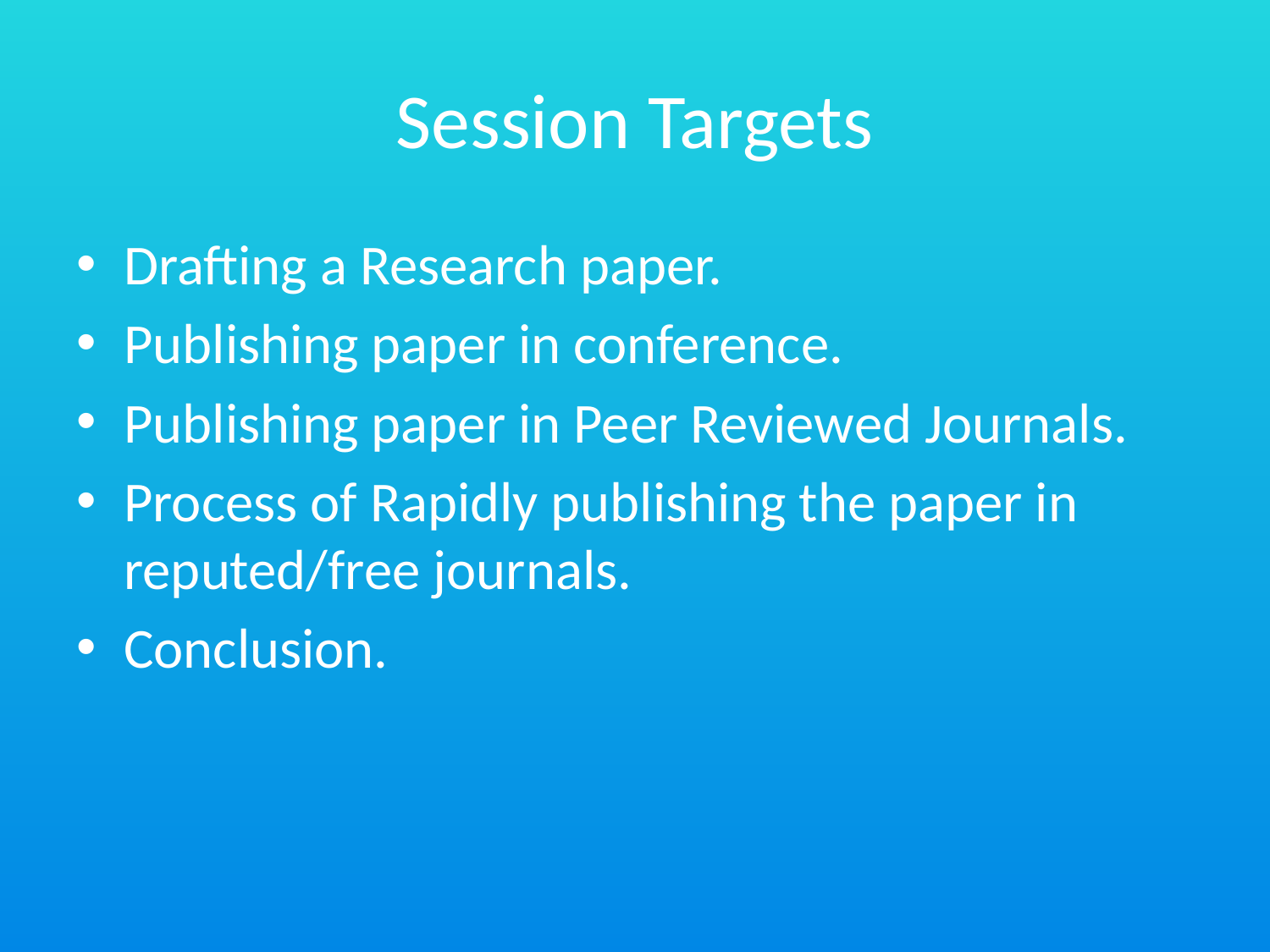

# Session Targets
Drafting a Research paper.
Publishing paper in conference.
Publishing paper in Peer Reviewed Journals.
Process of Rapidly publishing the paper in reputed/free journals.
Conclusion.